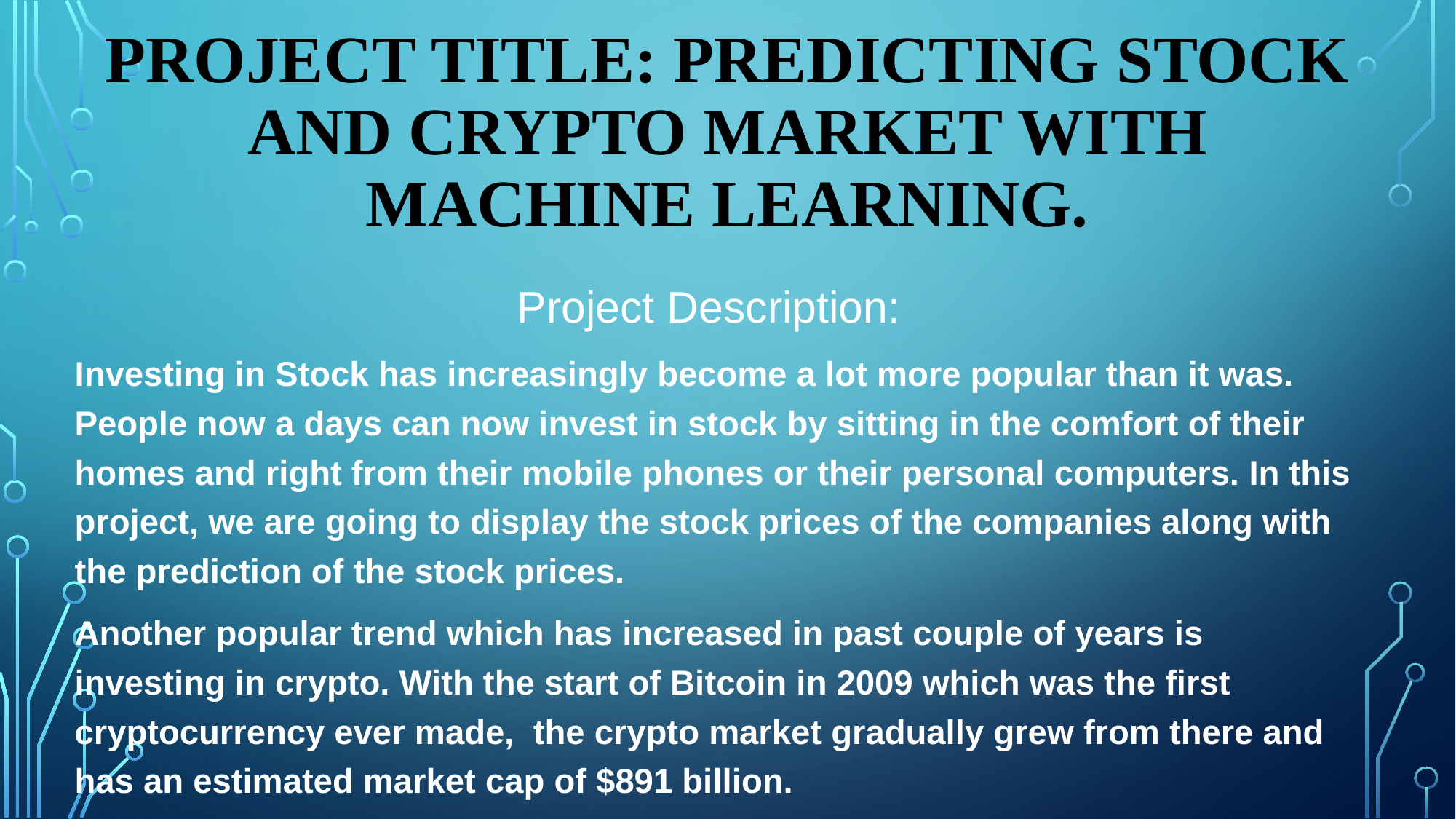

# Project Title: Predicting Stock and Crypto Market with Machine Learning.
Project Description:
Investing in Stock has increasingly become a lot more popular than it was. People now a days can now invest in stock by sitting in the comfort of their homes and right from their mobile phones or their personal computers. In this project, we are going to display the stock prices of the companies along with the prediction of the stock prices.
Another popular trend which has increased in past couple of years is investing in crypto. With the start of Bitcoin in 2009 which was the first cryptocurrency ever made,  the crypto market gradually grew from there and has an estimated market cap of $891 billion.